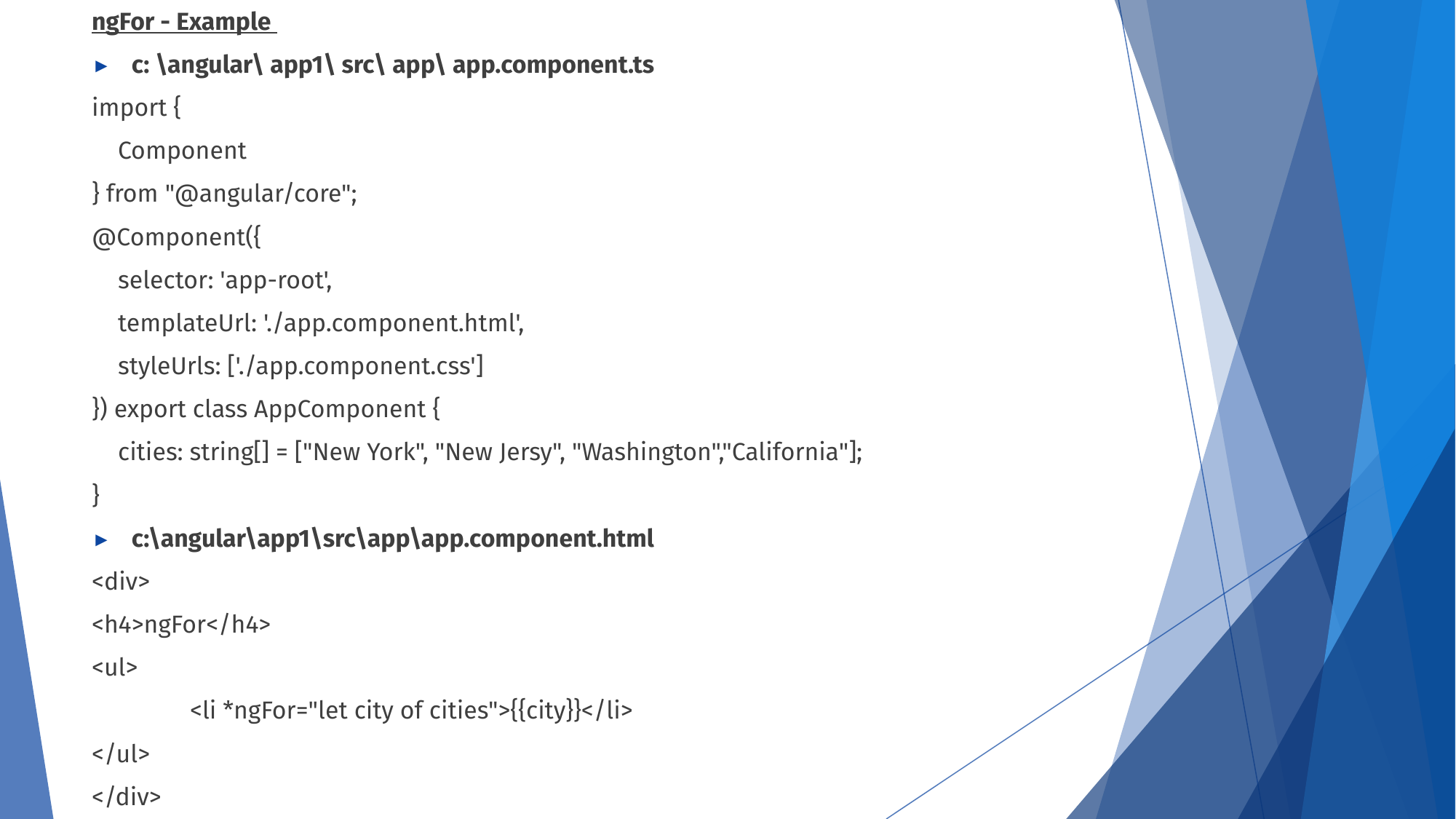

ngFor - Example
c: \angular\ app1\ src\ app\ app.component.ts
import {
    Component
} from "@angular/core";
@Component({
    selector: 'app-root',
    templateUrl: './app.component.html',
    styleUrls: ['./app.component.css']
}) export class AppComponent {
    cities: string[] = ["New York", "New Jersy", "Washington","California"];
}
c:\angular\app1\src\app\app.component.html
<div>
<h4>ngFor</h4>
<ul>
	<li *ngFor="let city of cities">{{city}}</li>
</ul>
</div>